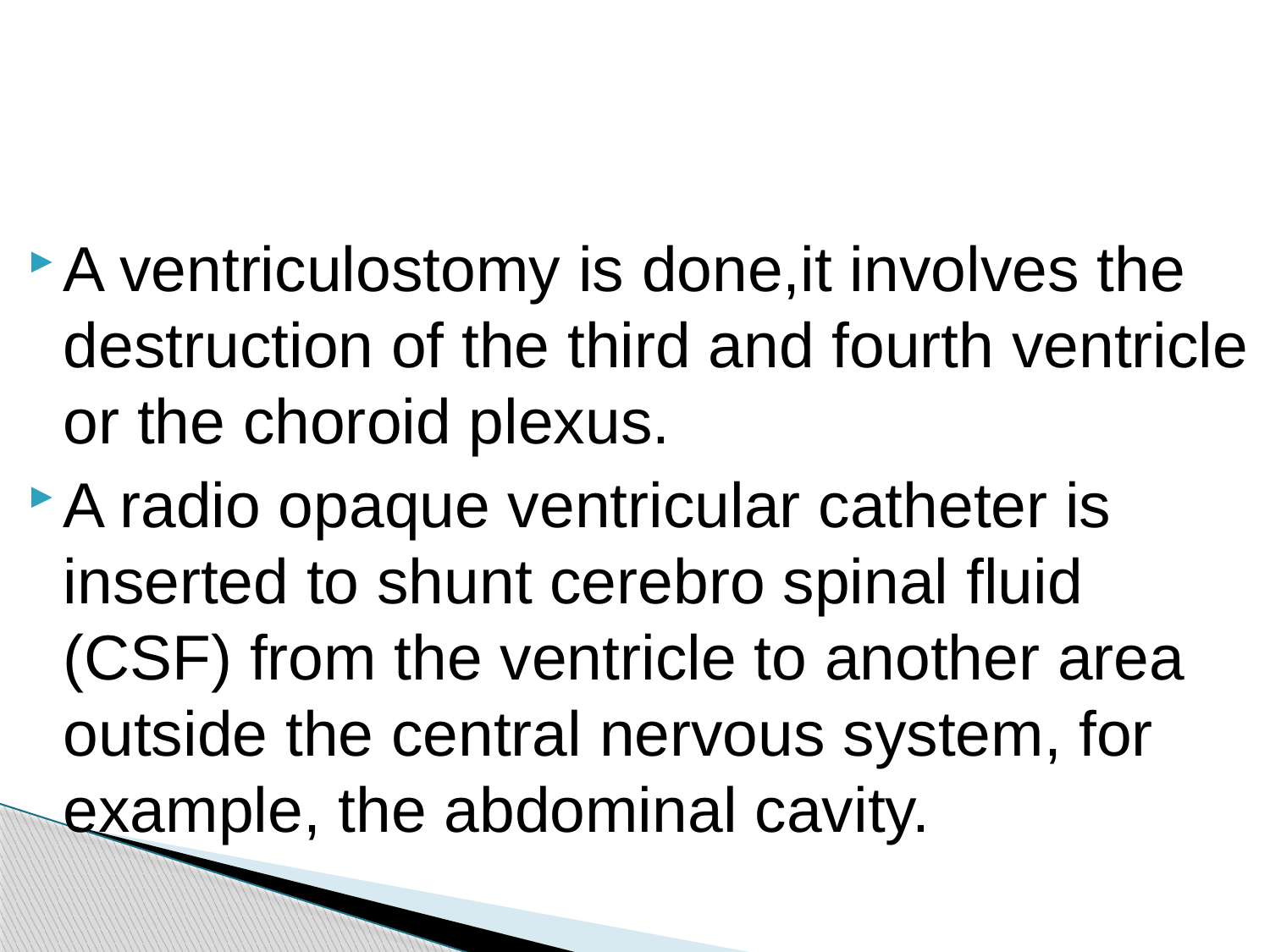

#
A ventriculostomy is done,it involves the destruction of the third and fourth ventricle or the choroid plexus.
A radio opaque ventricular catheter is inserted to shunt cerebro spinal fluid (CSF) from the ventricle to another area outside the central nervous system, for example, the abdominal cavity.